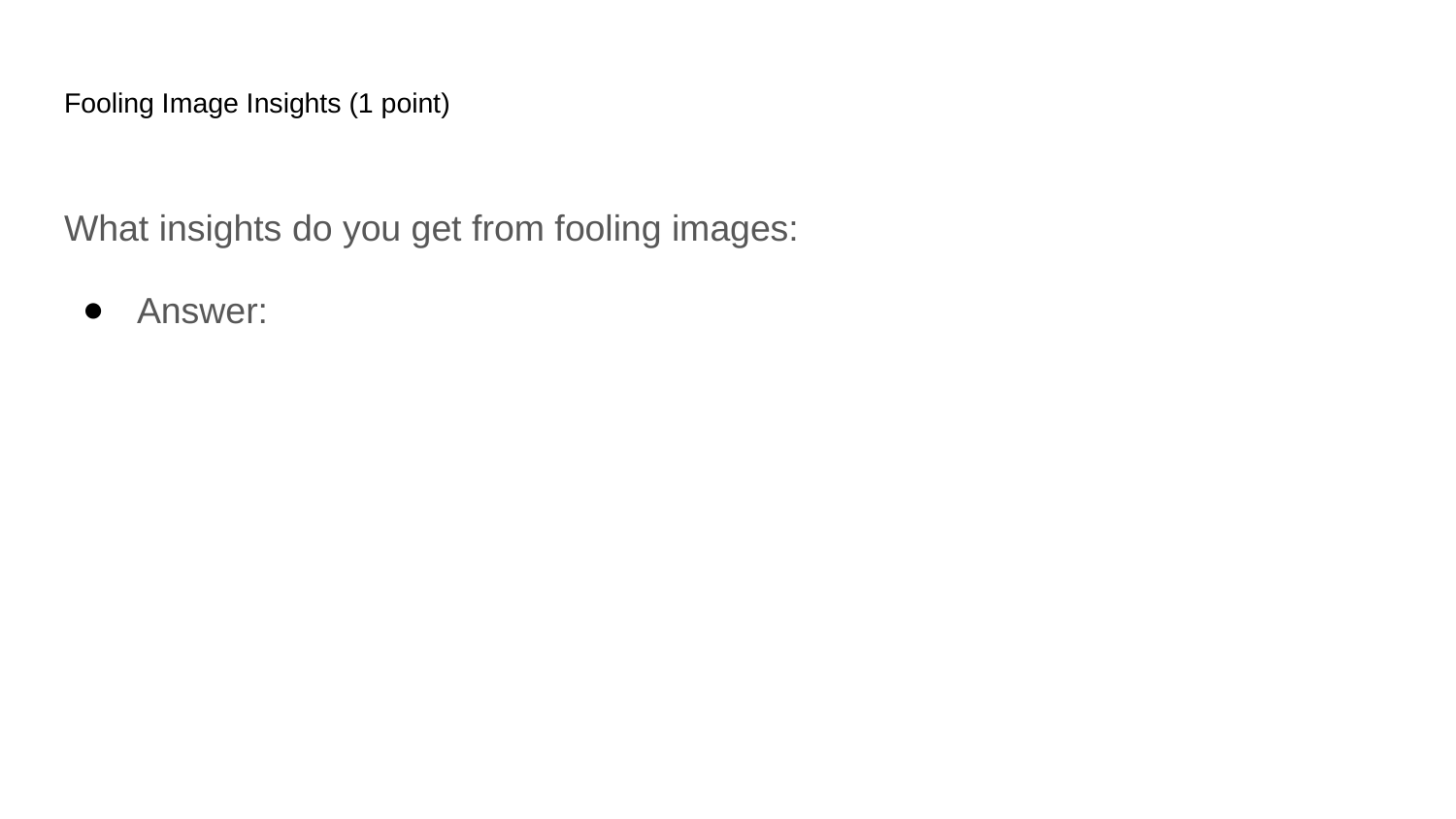

# Fooling Image Insights (1 point)
What insights do you get from fooling images:
Answer: